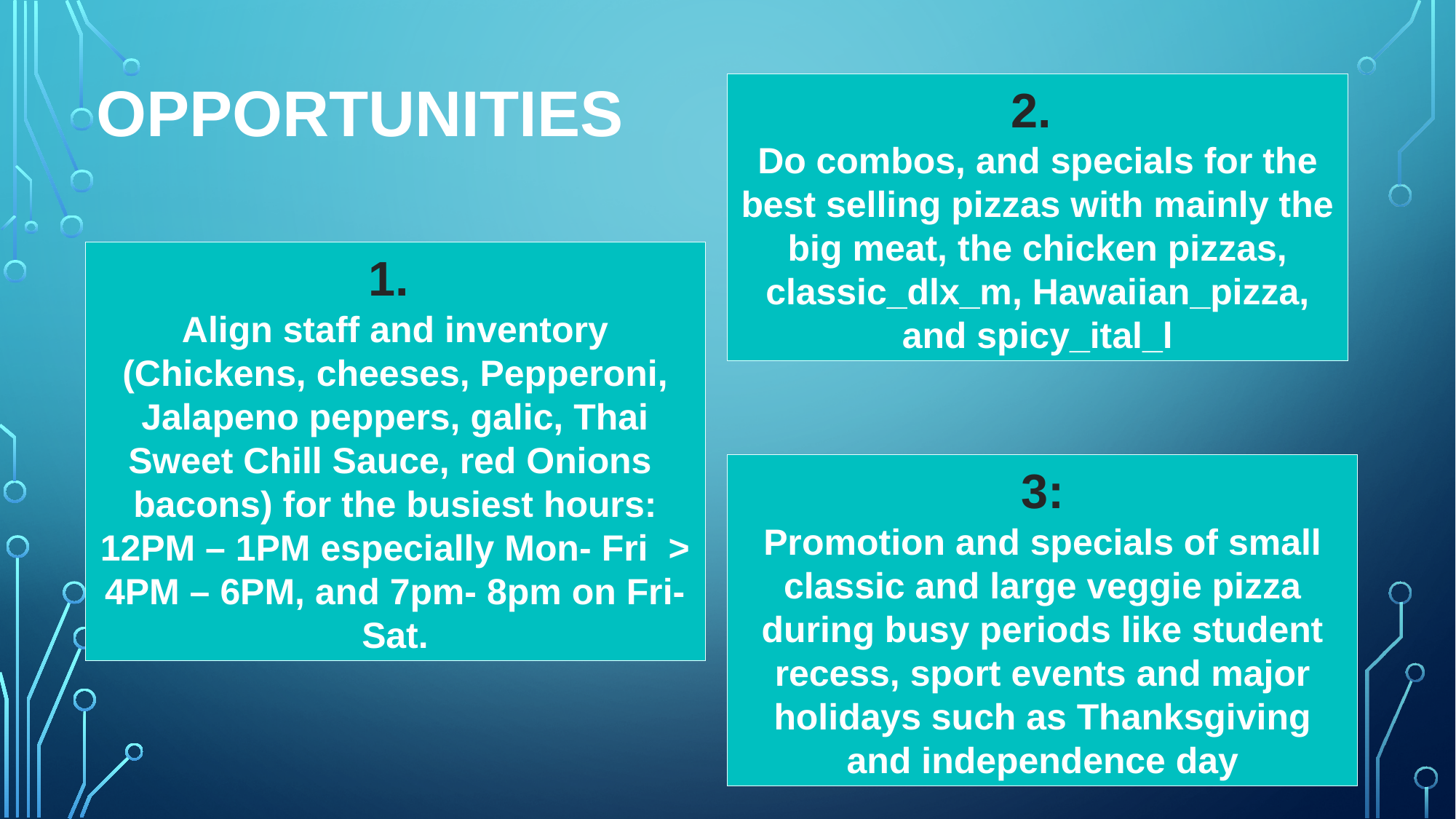

# Opportunities
2.
Do combos, and specials for the best selling pizzas with mainly the big meat, the chicken pizzas, classic_dlx_m, Hawaiian_pizza, and spicy_ital_l
1.
Align staff and inventory (Chickens, cheeses, Pepperoni, Jalapeno peppers, galic, Thai Sweet Chill Sauce, red Onions  bacons) for the busiest hours: 12PM – 1PM especially Mon- Fri  > 4PM – 6PM, and 7pm- 8pm on Fri-Sat.
3:
Promotion and specials of small classic and large veggie pizza during busy periods like student recess, sport events and major holidays such as Thanksgiving and independence day